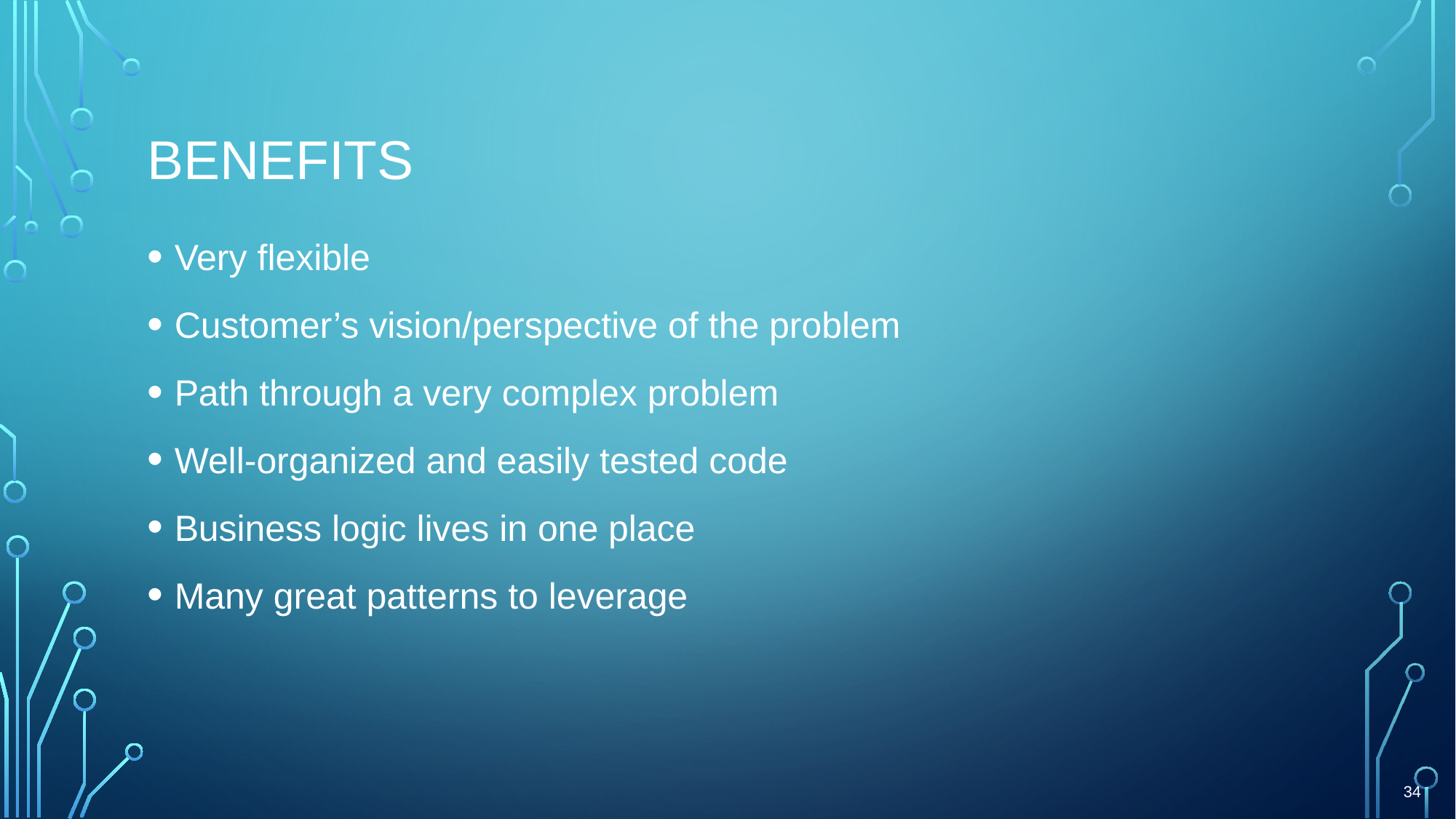

# Benefits
Very flexible
Customer’s vision/perspective of the problem
Path through a very complex problem
Well-organized and easily tested code
Business logic lives in one place
Many great patterns to leverage

34